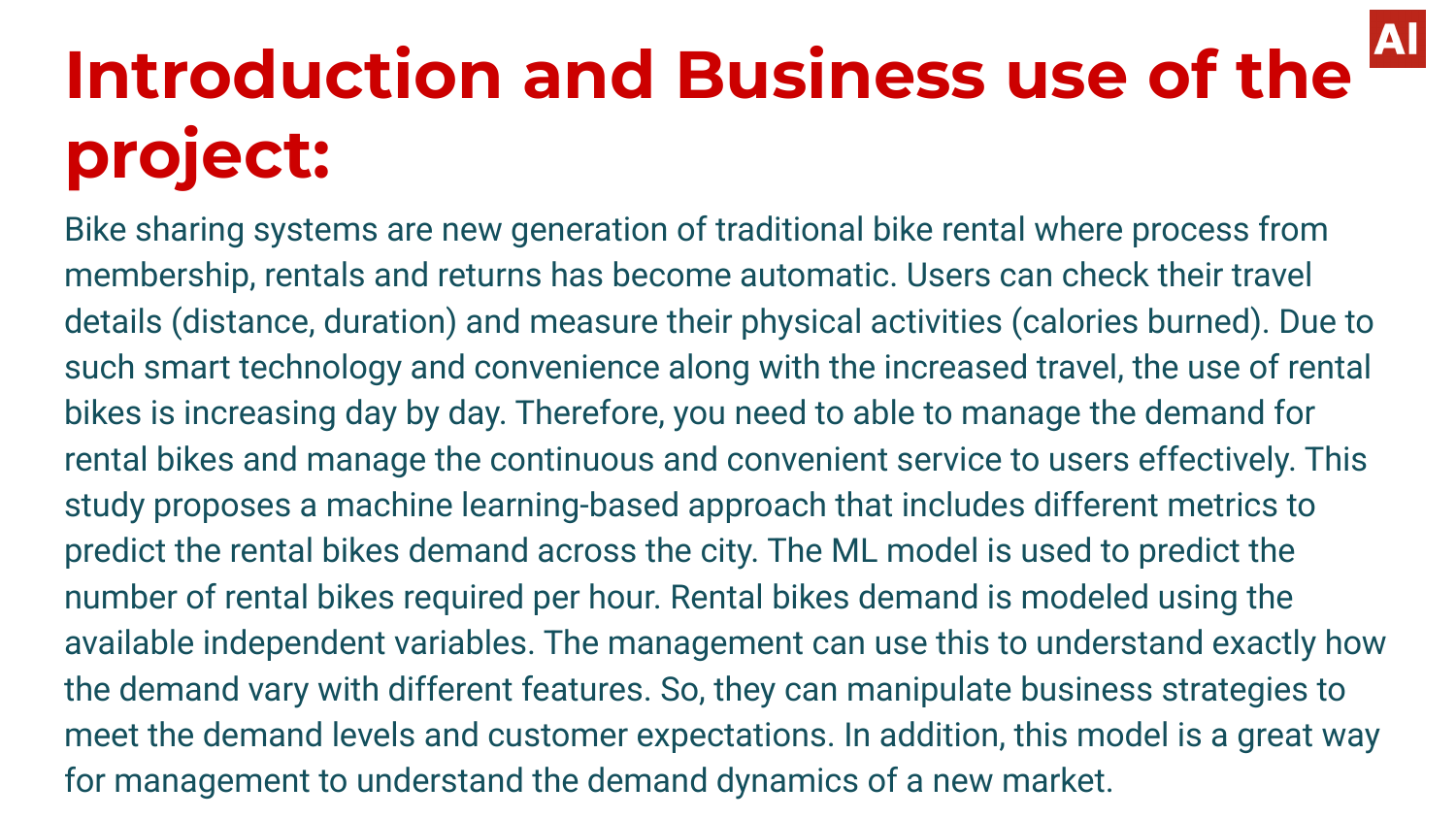

# Introduction and Business use of the project:
Bike sharing systems are new generation of traditional bike rental where process from membership, rentals and returns has become automatic. Users can check their travel details (distance, duration) and measure their physical activities (calories burned). Due to such smart technology and convenience along with the increased travel, the use of rental bikes is increasing day by day. Therefore, you need to able to manage the demand for rental bikes and manage the continuous and convenient service to users effectively. This study proposes a machine learning-based approach that includes different metrics to predict the rental bikes demand across the city. The ML model is used to predict the number of rental bikes required per hour. Rental bikes demand is modeled using the available independent variables. The management can use this to understand exactly how the demand vary with different features. So, they can manipulate business strategies to meet the demand levels and customer expectations. In addition, this model is a great way for management to understand the demand dynamics of a new market.